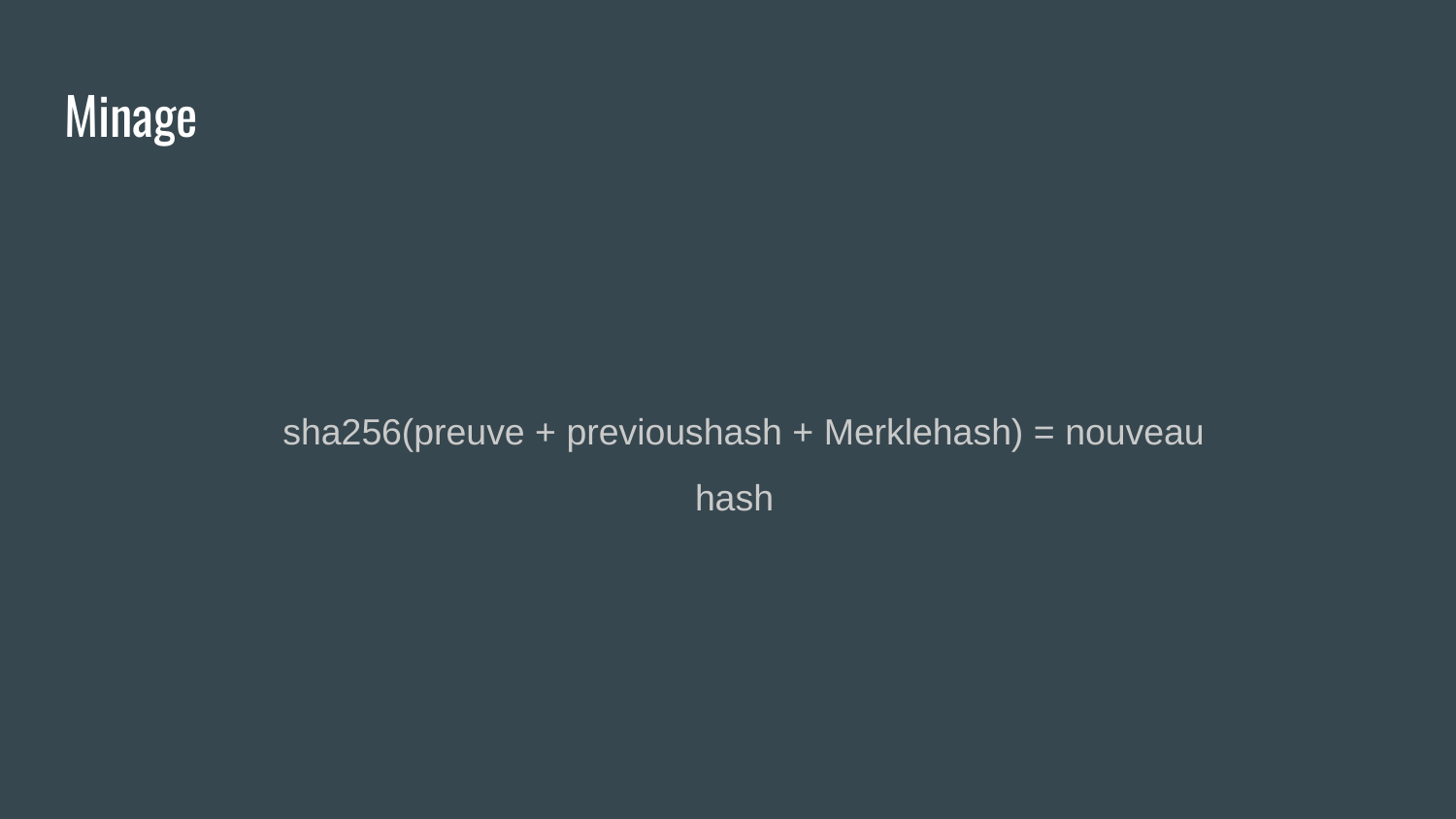

# Minage
  sha256(preuve + previoushash + Merklehash) = nouveau hash